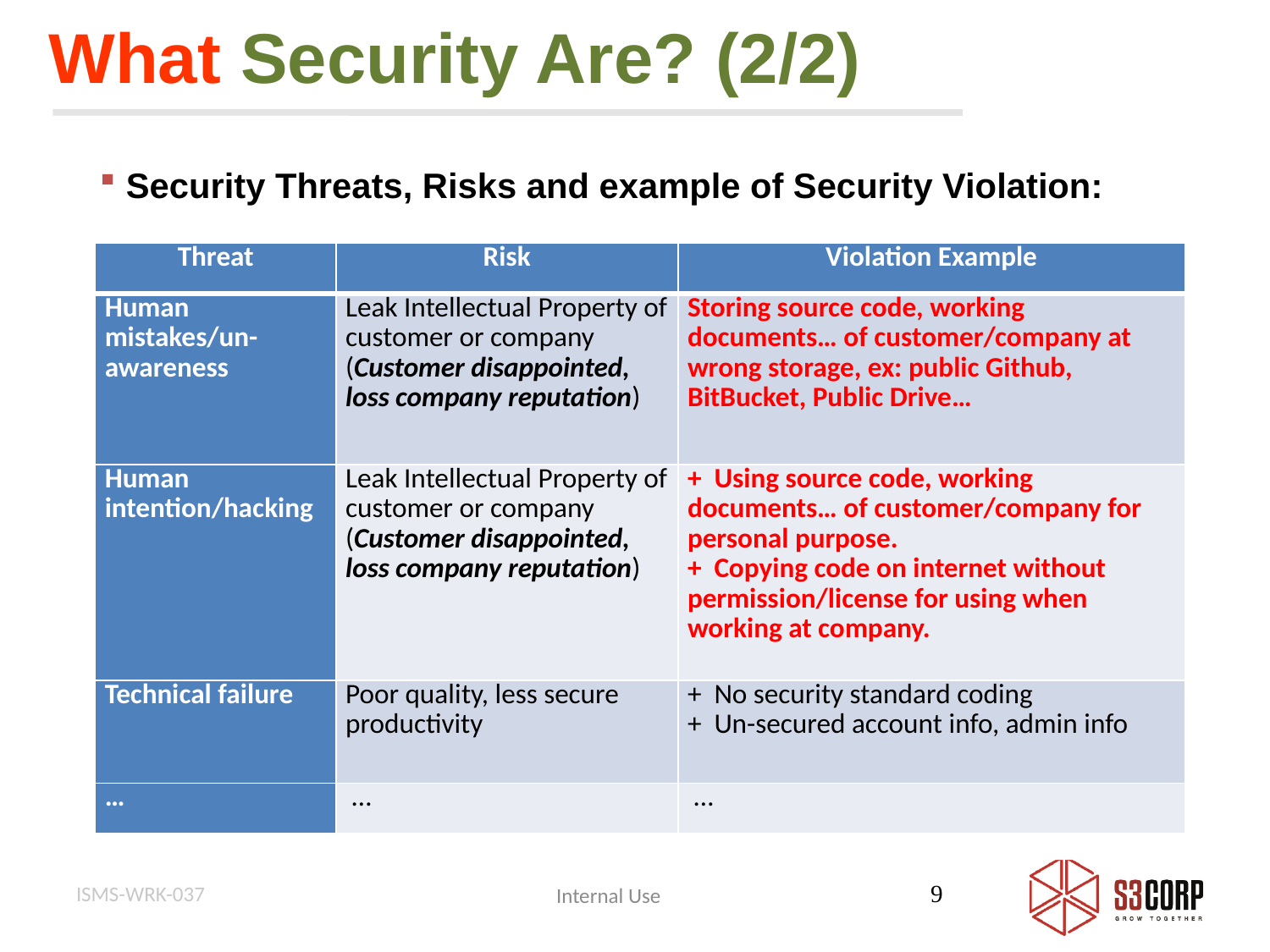

What Security Are? (2/2)

Security Threats, Risks and example of Security Violation:

| Threat | Risk | Violation Example |
| --- | --- | --- |
| Human mistakes/un-awareness | Leak Intellectual Property of customer or company (Customer disappointed, loss company reputation) | Storing source code, working documents… of customer/company at wrong storage, ex: public Github, BitBucket, Public Drive… |
| Human intention/hacking | Leak Intellectual Property of customer or company (Customer disappointed, loss company reputation) | + Using source code, working documents… of customer/company for personal purpose. + Copying code on internet without permission/license for using when working at company. |
| Technical failure | Poor quality, less secure productivity | + No security standard coding + Un-secured account info, admin info |
| … | … | … |
ISMS-WRK-037
9